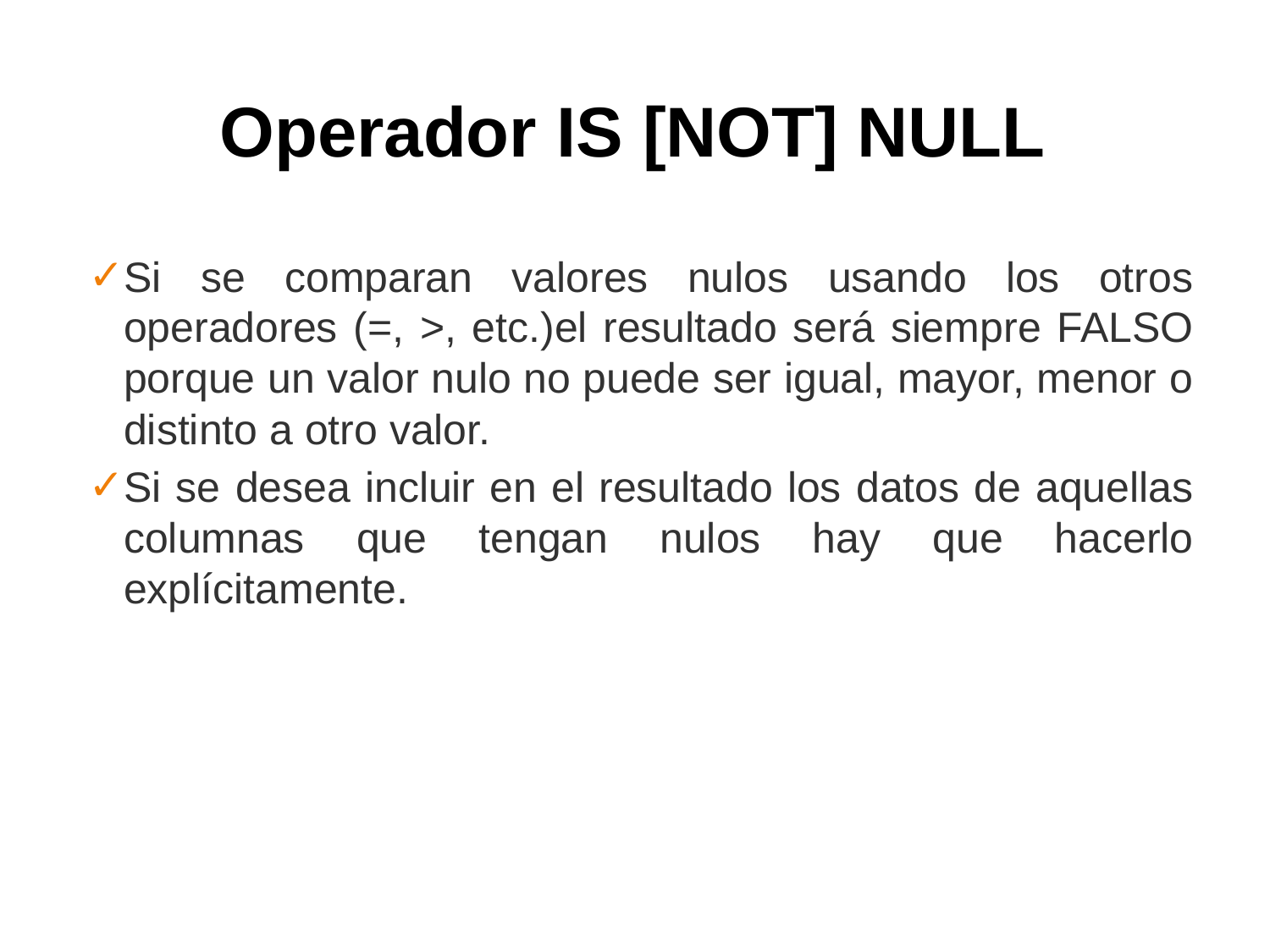

# Operador IS [NOT] NULL
Si se comparan valores nulos usando los otros operadores (=, >, etc.)el resultado será siempre FALSO porque un valor nulo no puede ser igual, mayor, menor o distinto a otro valor.
Si se desea incluir en el resultado los datos de aquellas columnas que tengan nulos hay que hacerlo explícitamente.